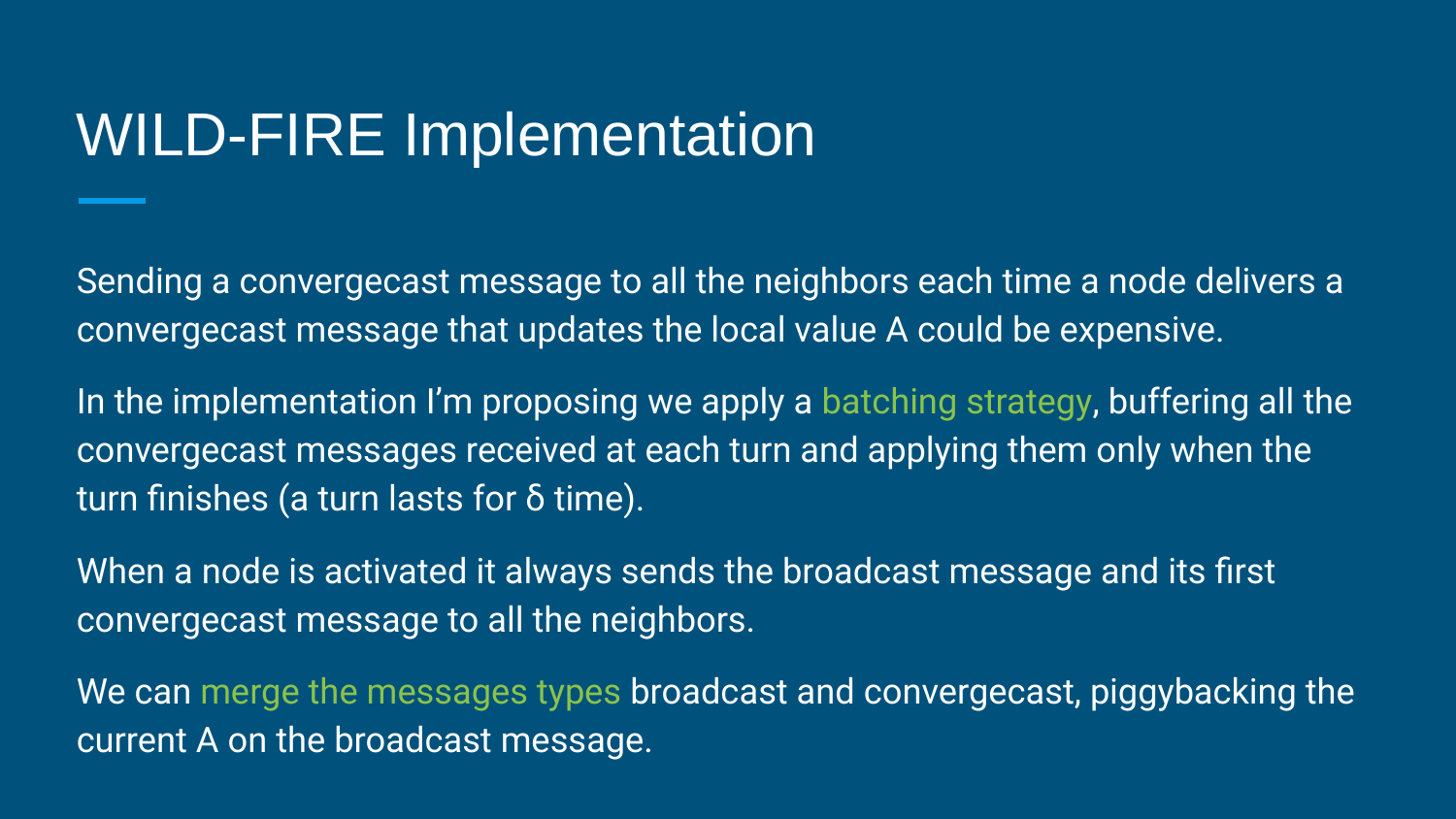

# WILD-FIRE Implementation
Sending a convergecast message to all the neighbors each time a node delivers a convergecast message that updates the local value A could be expensive.
In the implementation I’m proposing we apply a batching strategy, buffering all the convergecast messages received at each turn and applying them only when the turn finishes (a turn lasts for δ time).
When a node is activated it always sends the broadcast message and its first convergecast message to all the neighbors.
We can merge the messages types broadcast and convergecast, piggybacking the current A on the broadcast message.